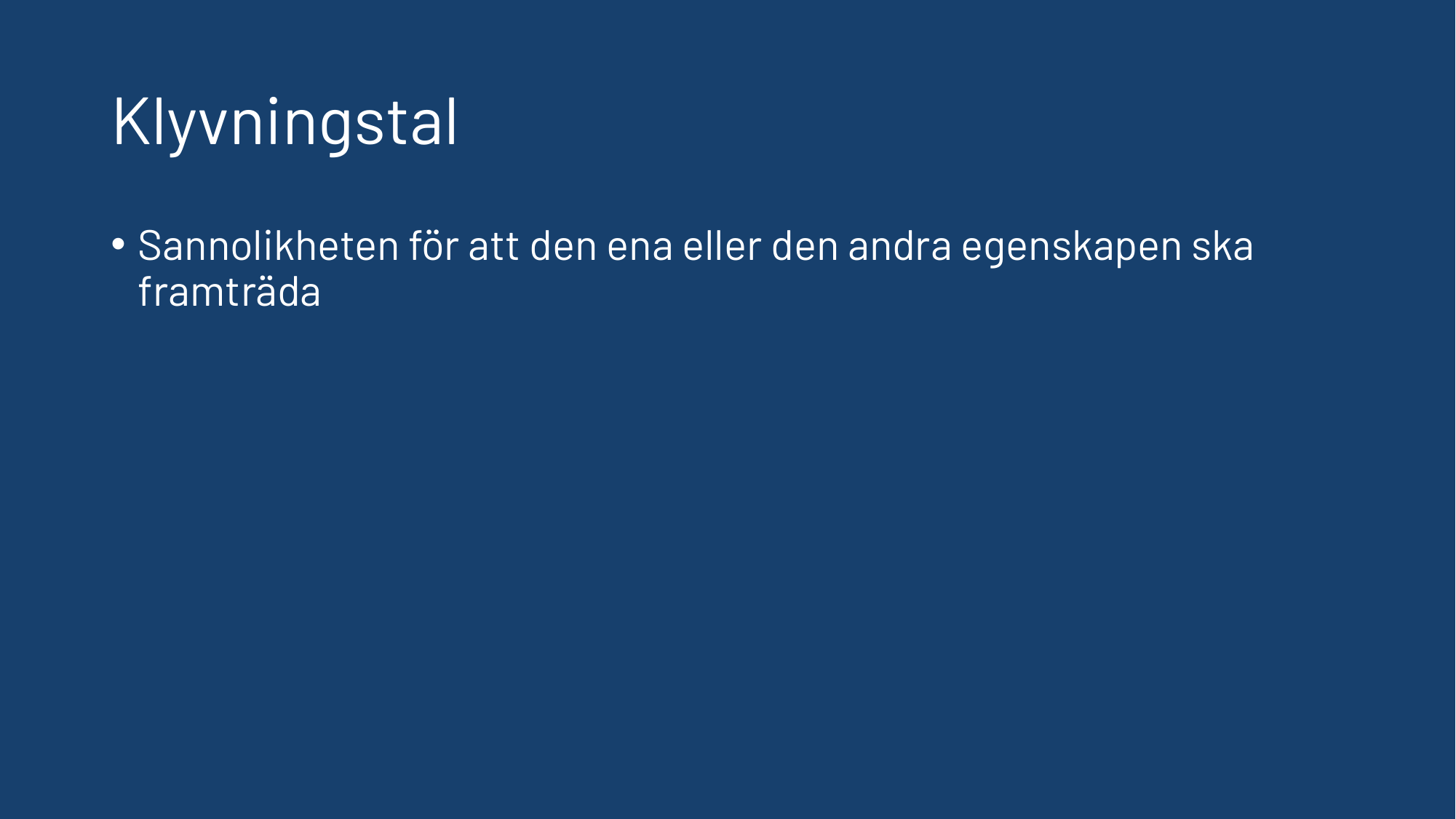

# Klyvningstal
Sannolikheten för att den ena eller den andra egenskapen ska framträda